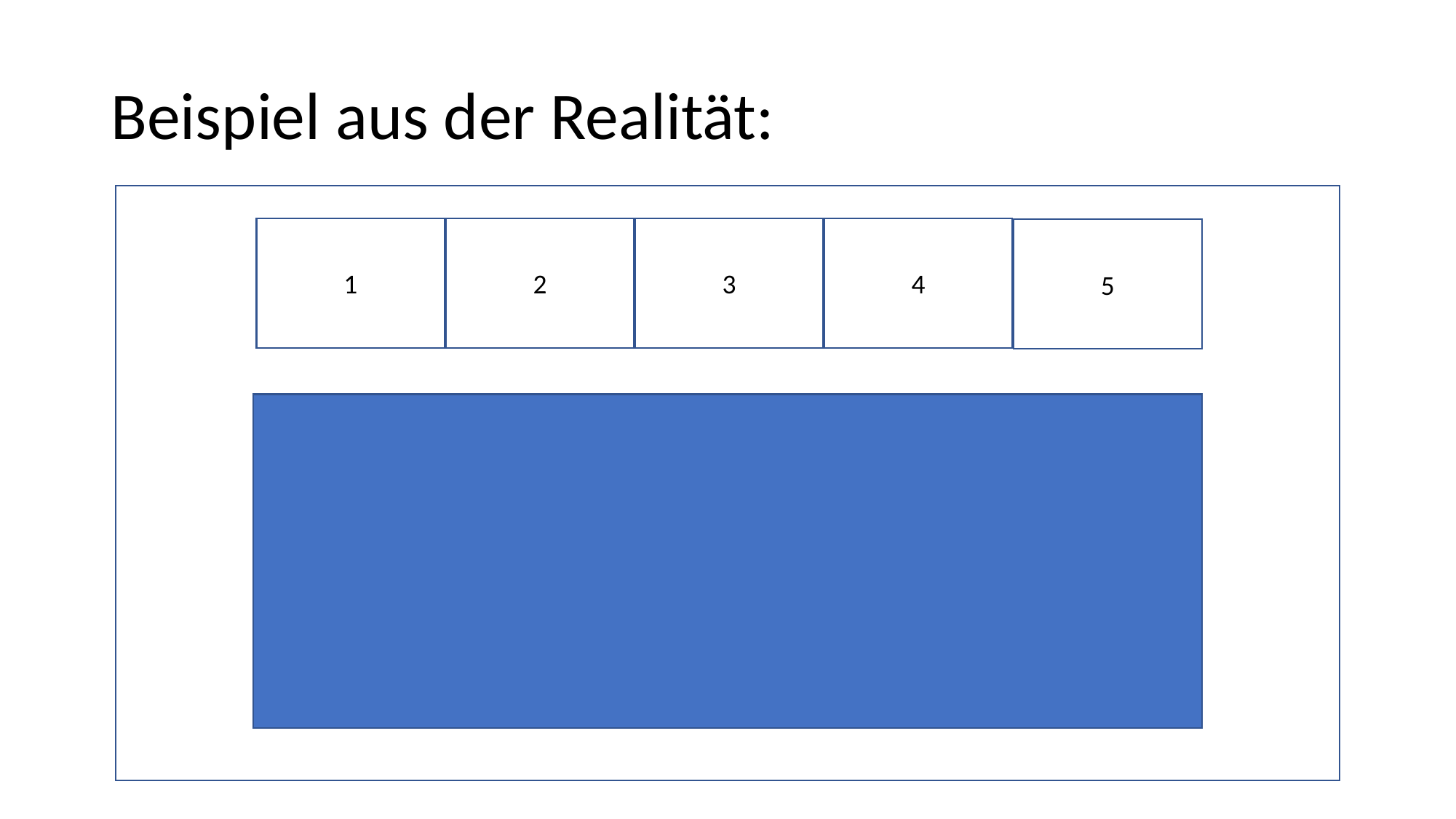

# Beispiel aus der Realität:

1
2
3
4
5